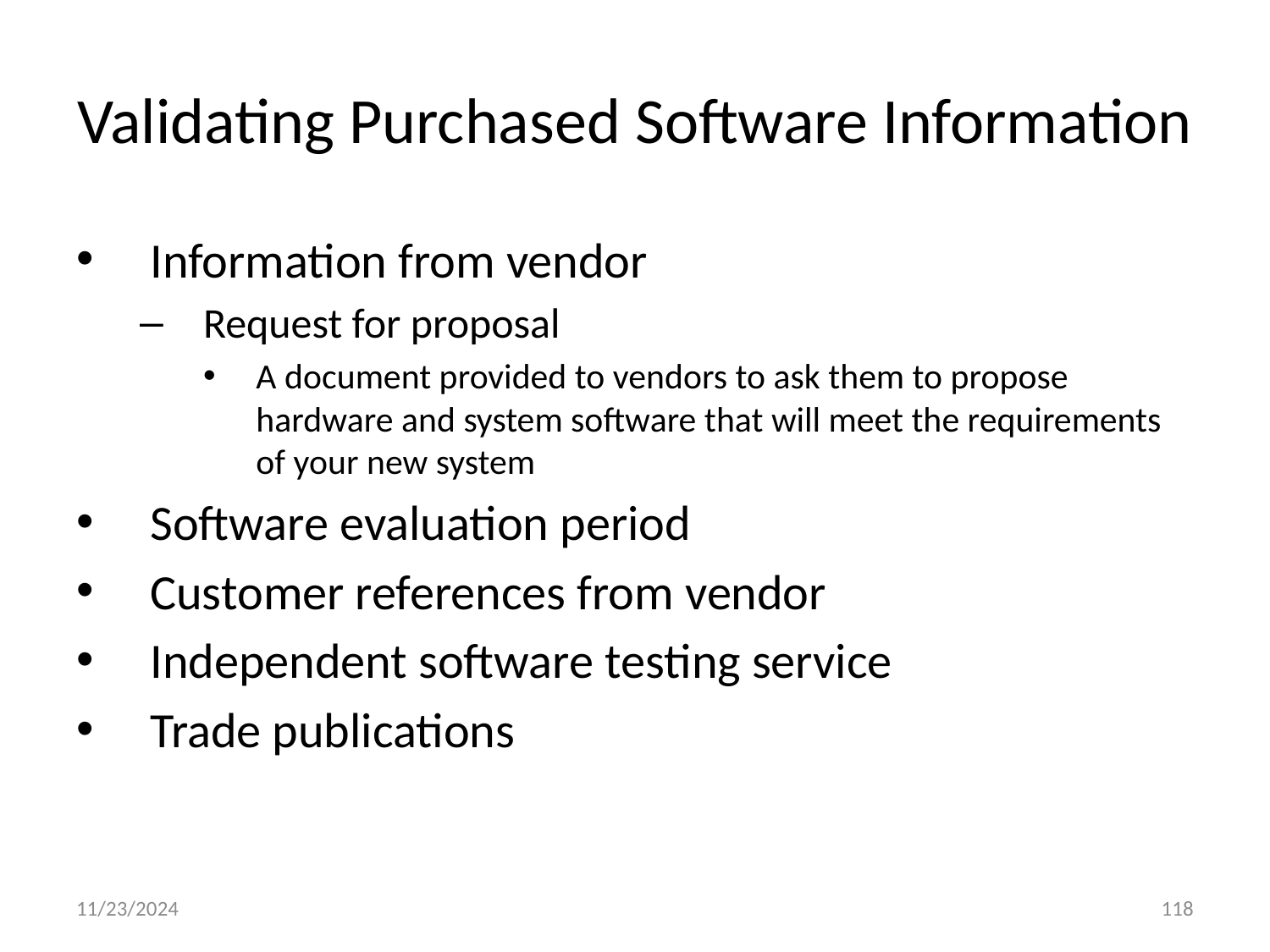

# Validating Purchased Software Information
Information from vendor
Request for proposal
A document provided to vendors to ask them to propose hardware and system software that will meet the requirements of your new system
Software evaluation period
Customer references from vendor
Independent software testing service
Trade publications

11/23/2024
118